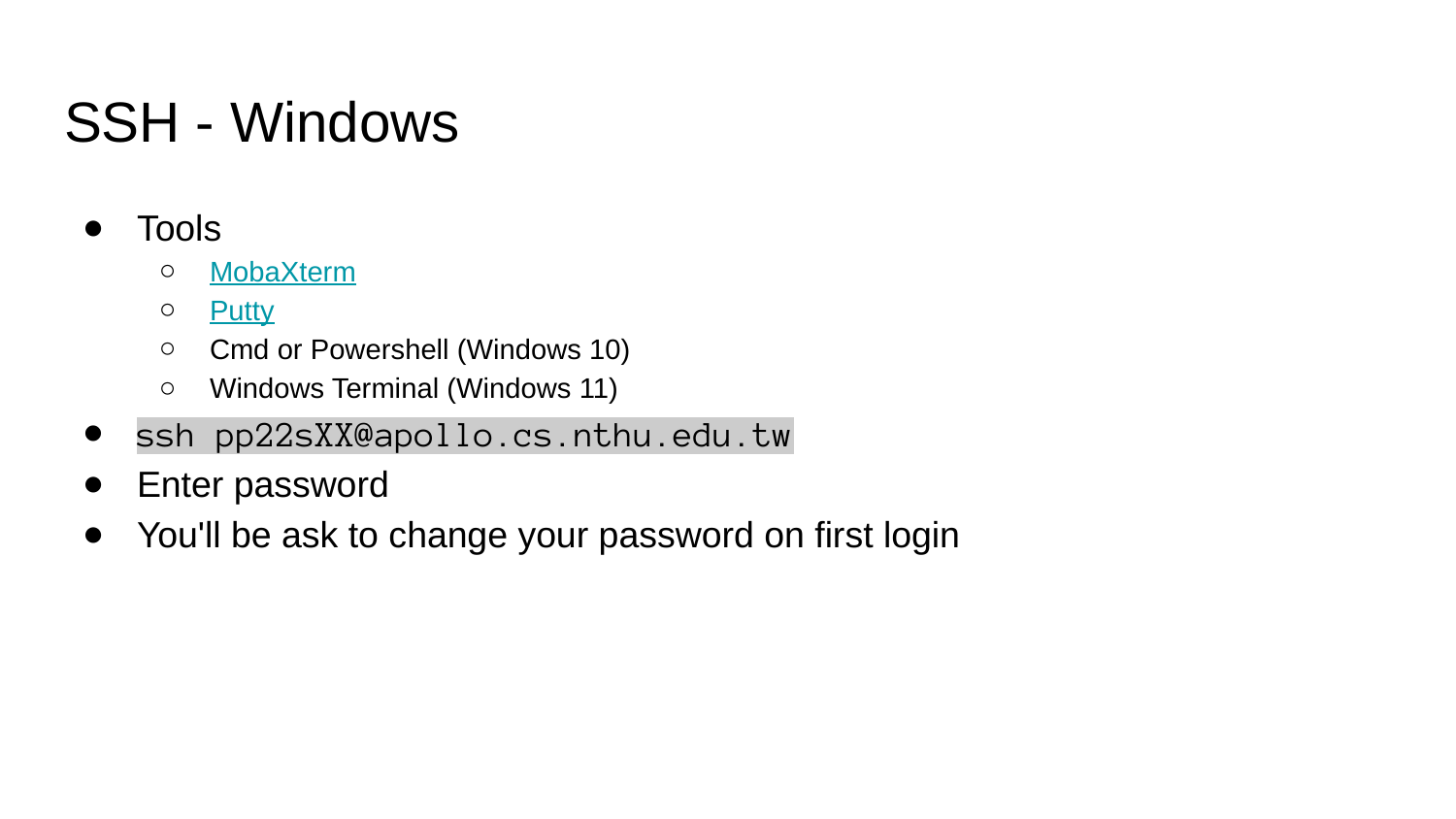

# SSH - Windows
Tools
MobaXterm
Putty
Cmd or Powershell (Windows 10)
Windows Terminal (Windows 11)
ssh pp22sXX@apollo.cs.nthu.edu.tw
Enter password
You'll be ask to change your password on first login